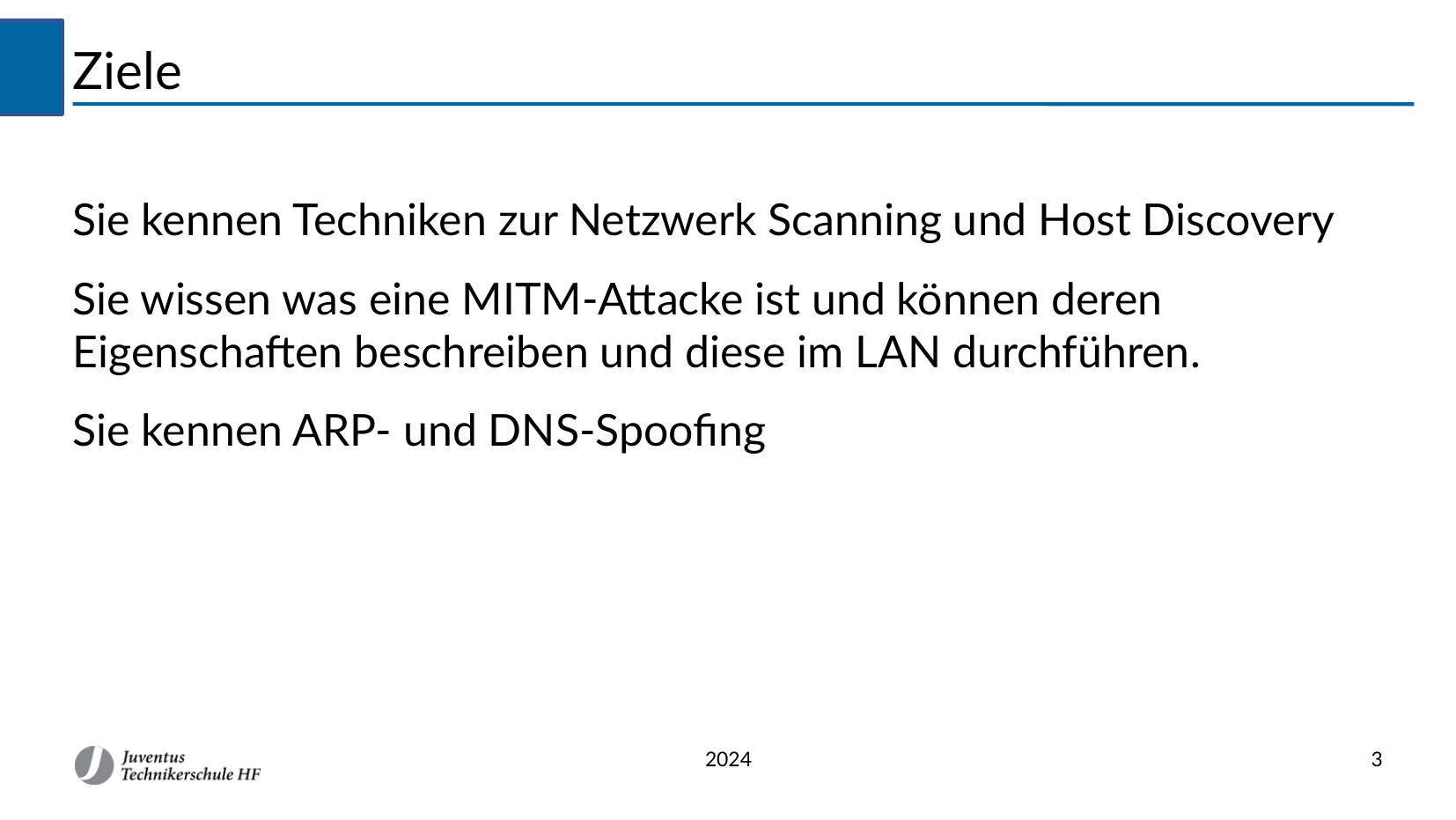

Ziele
Sie kennen Techniken zur Netzwerk Scanning und Host Discovery
Sie wissen was eine MITM-Attacke ist und können deren Eigenschaften beschreiben und diese im LAN durchführen.
Sie kennen ARP- und DNS-Spoofing
2024
3